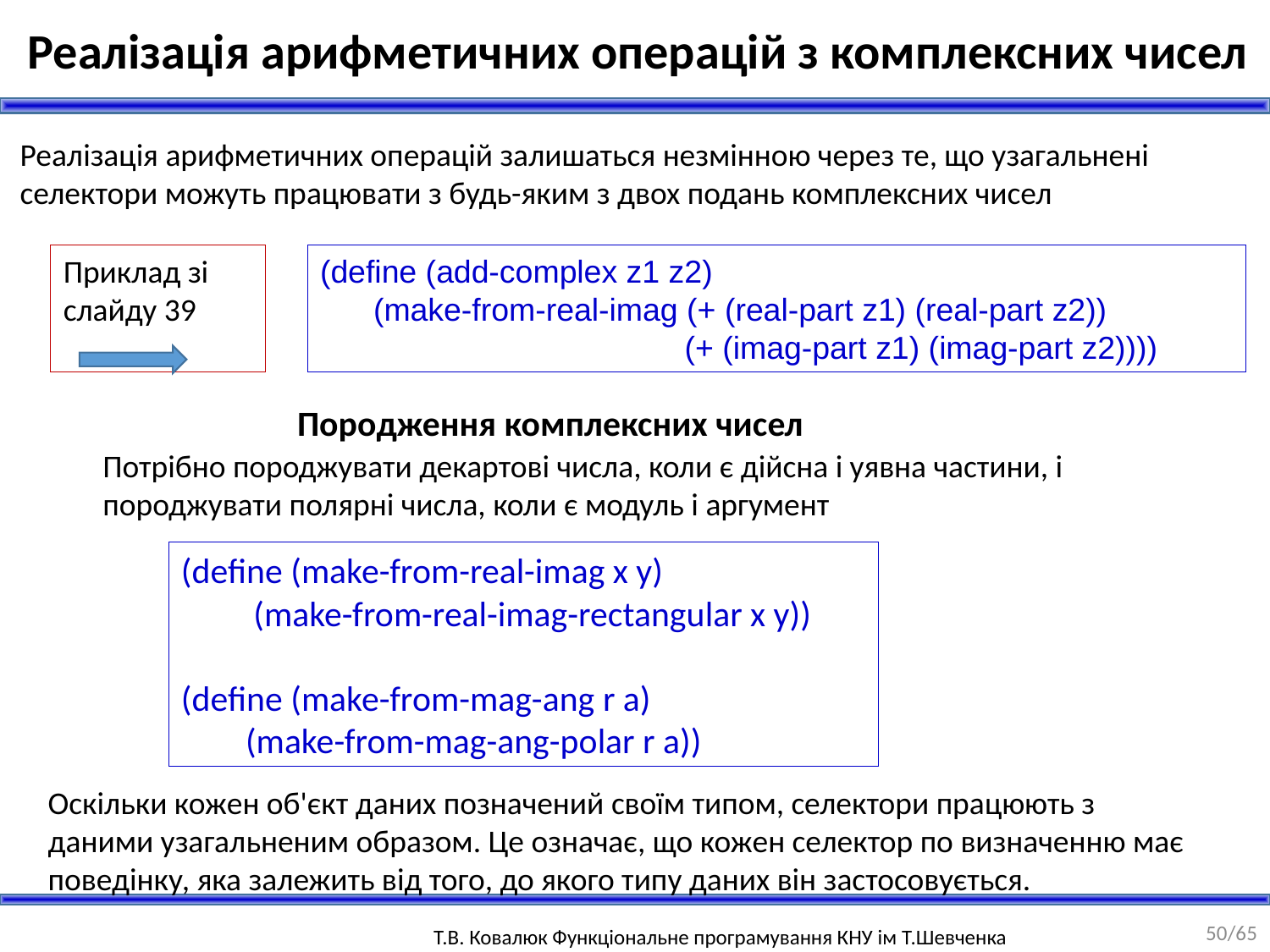

Реалізація арифметичних операцій з комплексних чисел
Реалізація арифметичних операцій залишаться незмінною через те, що узагальнені селектори можуть працювати з будь-яким з двох подань комплексних чисел
Приклад зі слайду 39

(define (add-complex z1 z2)
      (make-from-real-imag (+ (real-part z1) (real-part z2))
                                         (+ (imag-part z1) (imag-part z2))))

Породження комплексних чисел
Потрібно породжувати декартові числа, коли є дійсна і уявна частини, і
породжувати полярні числа, коли є модуль і аргумент
(define (make-from-real-imag x y)
         (make-from-real-imag-rectangular x y))

(define (make-from-mag-ang r a)
        (make-from-mag-ang-polar r a))
Оскільки кожен об'єкт даних позначений своїм типом, селектори працюють з даними узагальненим образом. Це означає, що кожен селектор по визначенню має поведінку, яка залежить від того, до якого типу даних він застосовується.
50